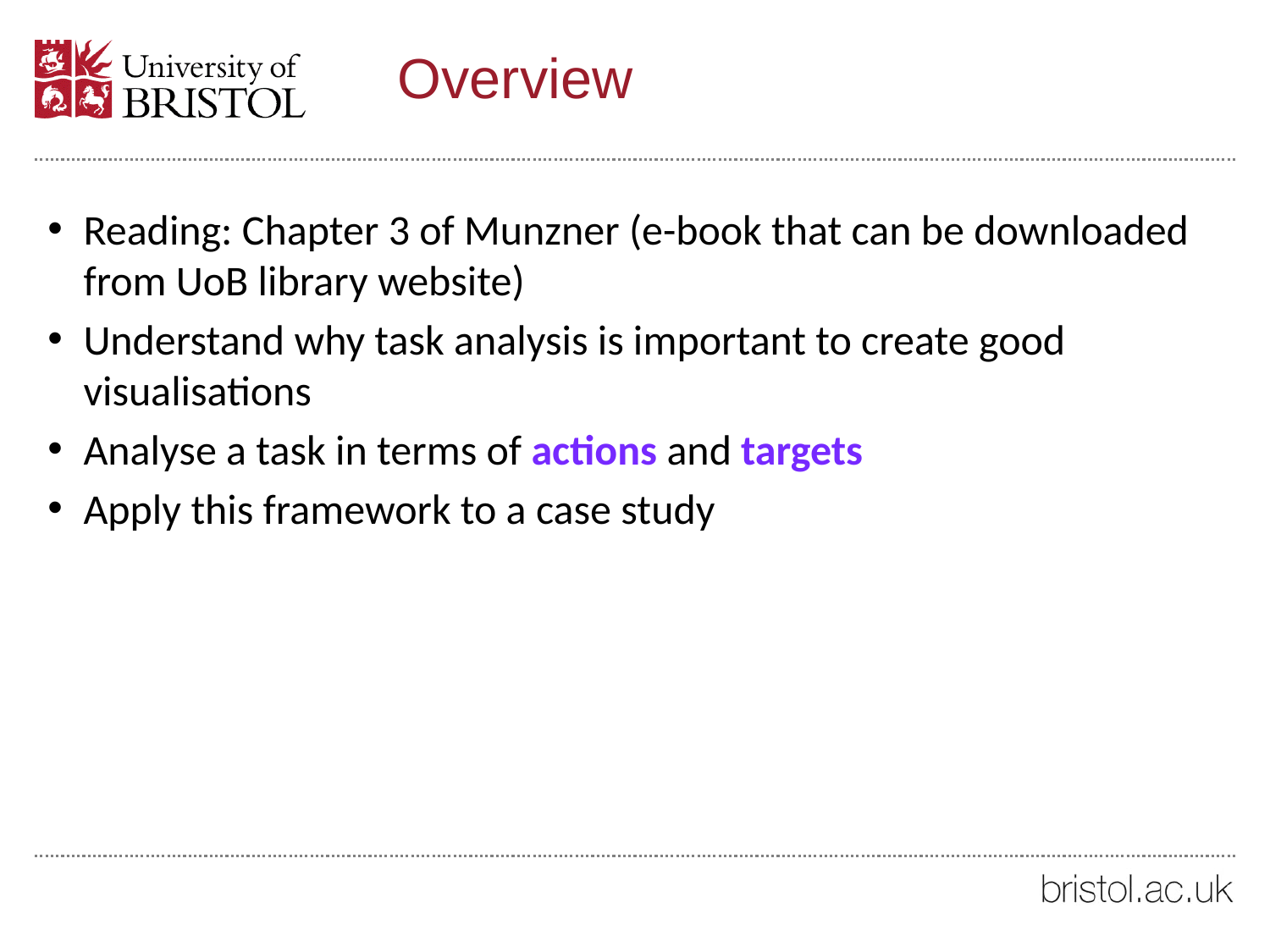

# Overview
Reading: Chapter 3 of Munzner (e-book that can be downloaded from UoB library website)
Understand why task analysis is important to create good visualisations
Analyse a task in terms of actions and targets
Apply this framework to a case study